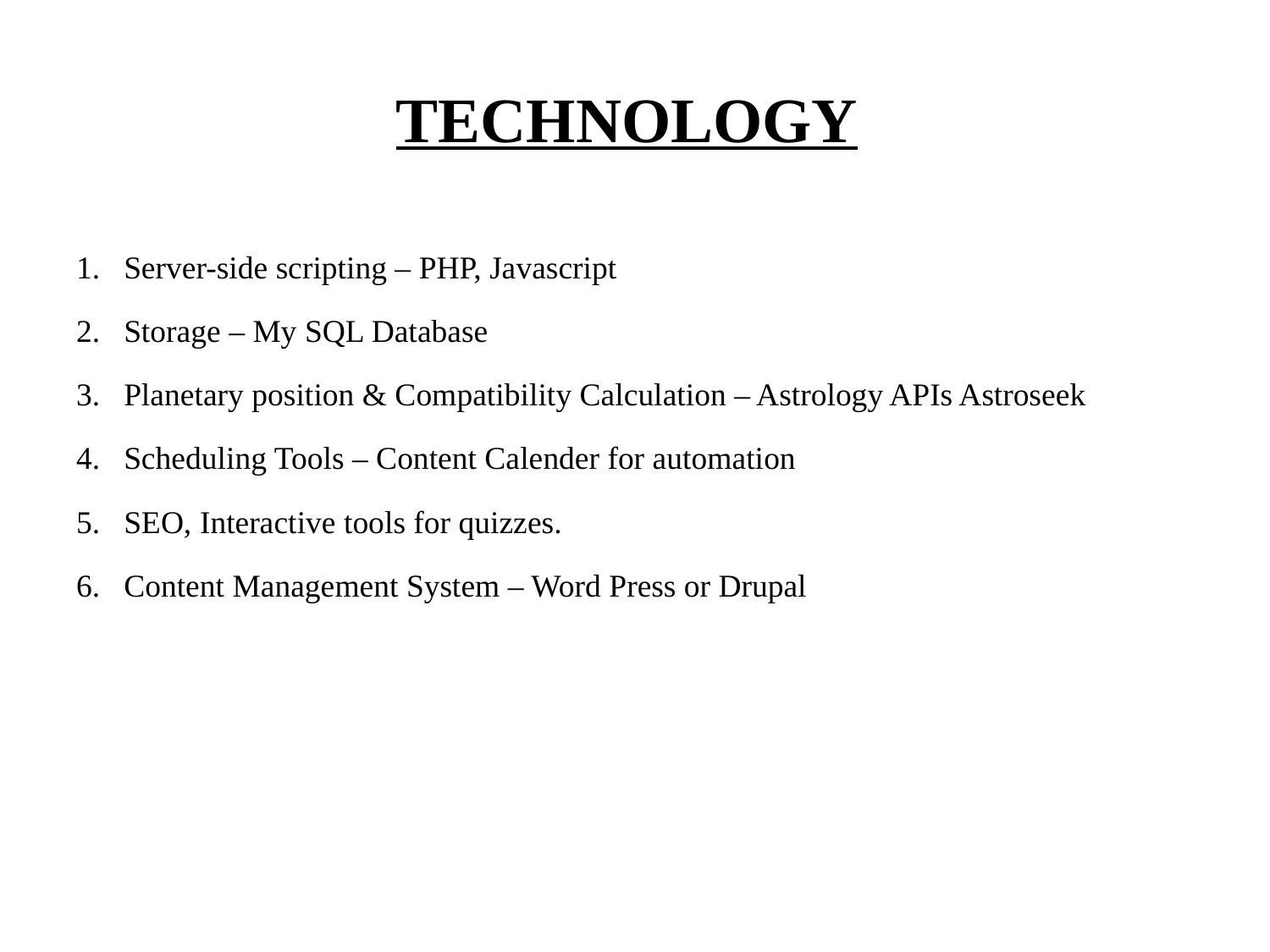

# TECHNOLOGY
Server-side scripting – PHP, Javascript
Storage – My SQL Database
Planetary position & Compatibility Calculation – Astrology APIs Astroseek
Scheduling Tools – Content Calender for automation
SEO, Interactive tools for quizzes.
Content Management System – Word Press or Drupal